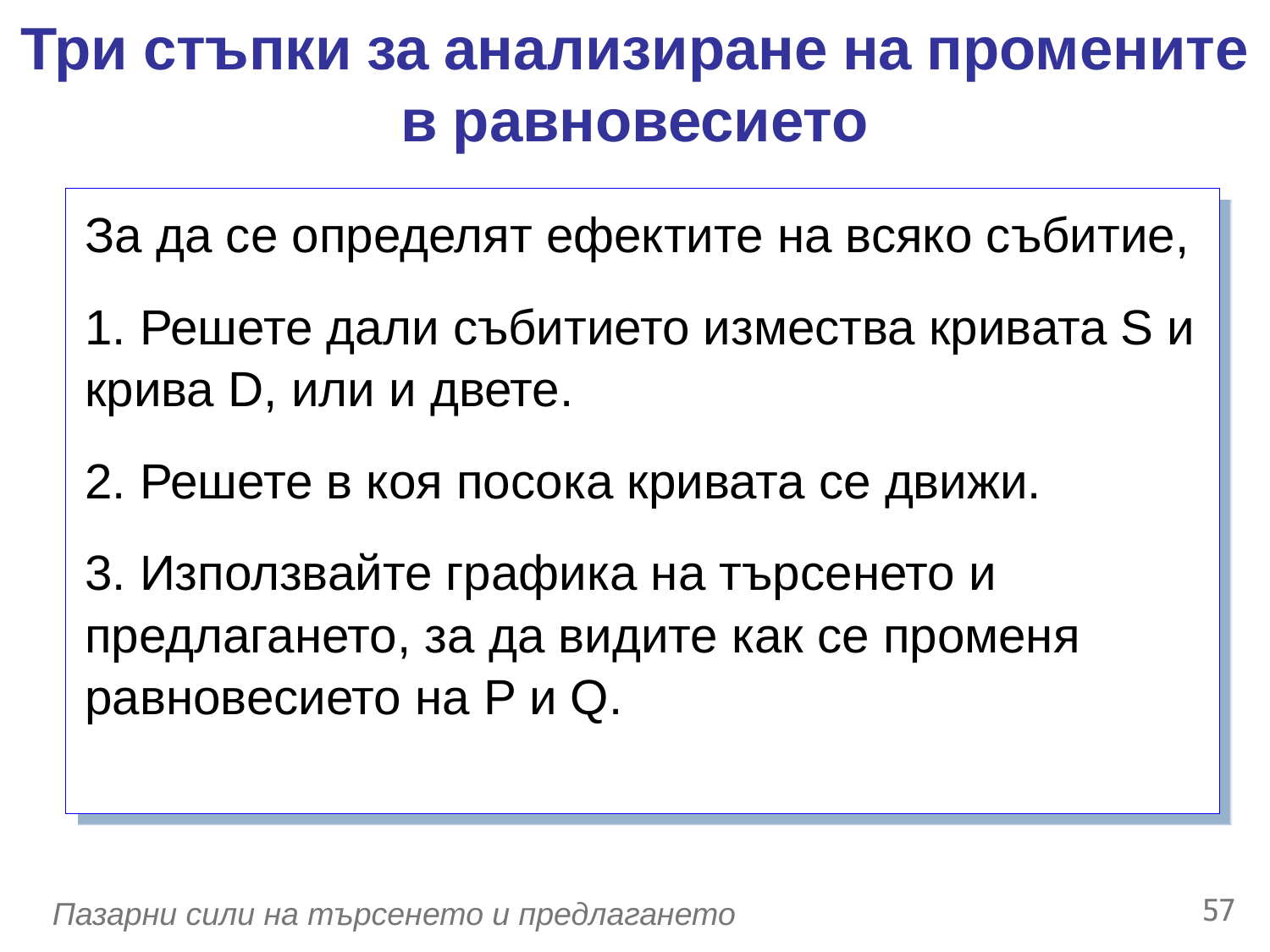

Три стъпки за анализиране на промените в равновесието
За да се определят ефектите на всяко събитие,
1. Решете дали събитието измества кривата S и крива D, или и двете.
2. Решете в коя посока кривата се движи.
3. Използвайте графика на търсенето и предлагането, за да видите как се променя равновесието на P и Q.
57
Пазарни сили на търсенето и предлагането